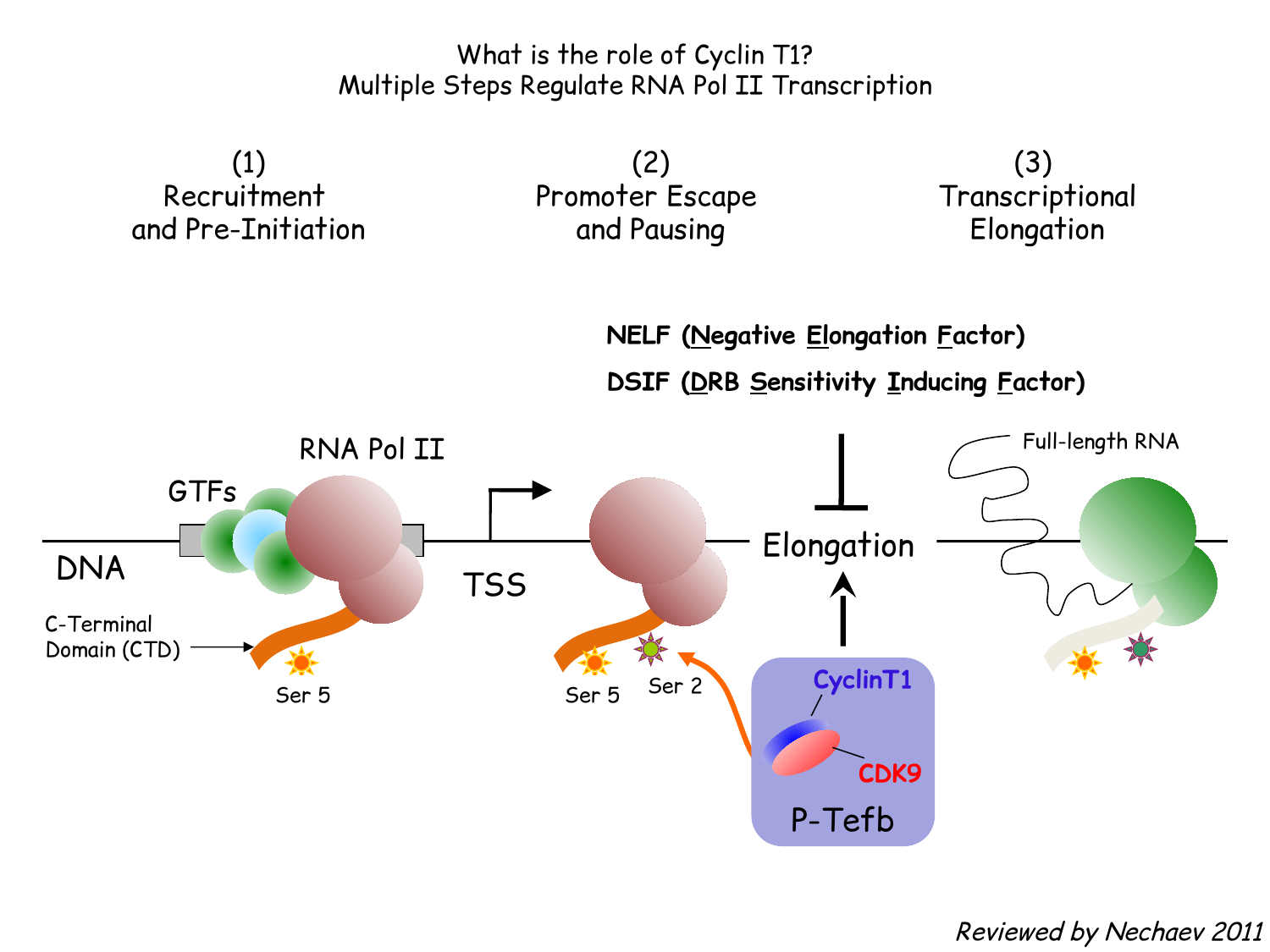

# What is the role of Cyclin T1? Multiple Steps Regulate RNA Pol II Transcription
(1)
Recruitment
and Pre-Initiation
(2)
Promoter Escape
and Pausing
(3)
Transcriptional
 Elongation
NELF (Negative Elongation Factor)
DSIF (DRB Sensitivity Inducing Factor)
Full-length RNA

RNA Pol II

GTFs

Ser 5

Elongation
Promotor

DNA
TSS

CyclinT1

CDK9
P-Tefb
C-Terminal
Domain (CTD)

Ser 5

Ser 2

Reviewed by Nechaev 2011